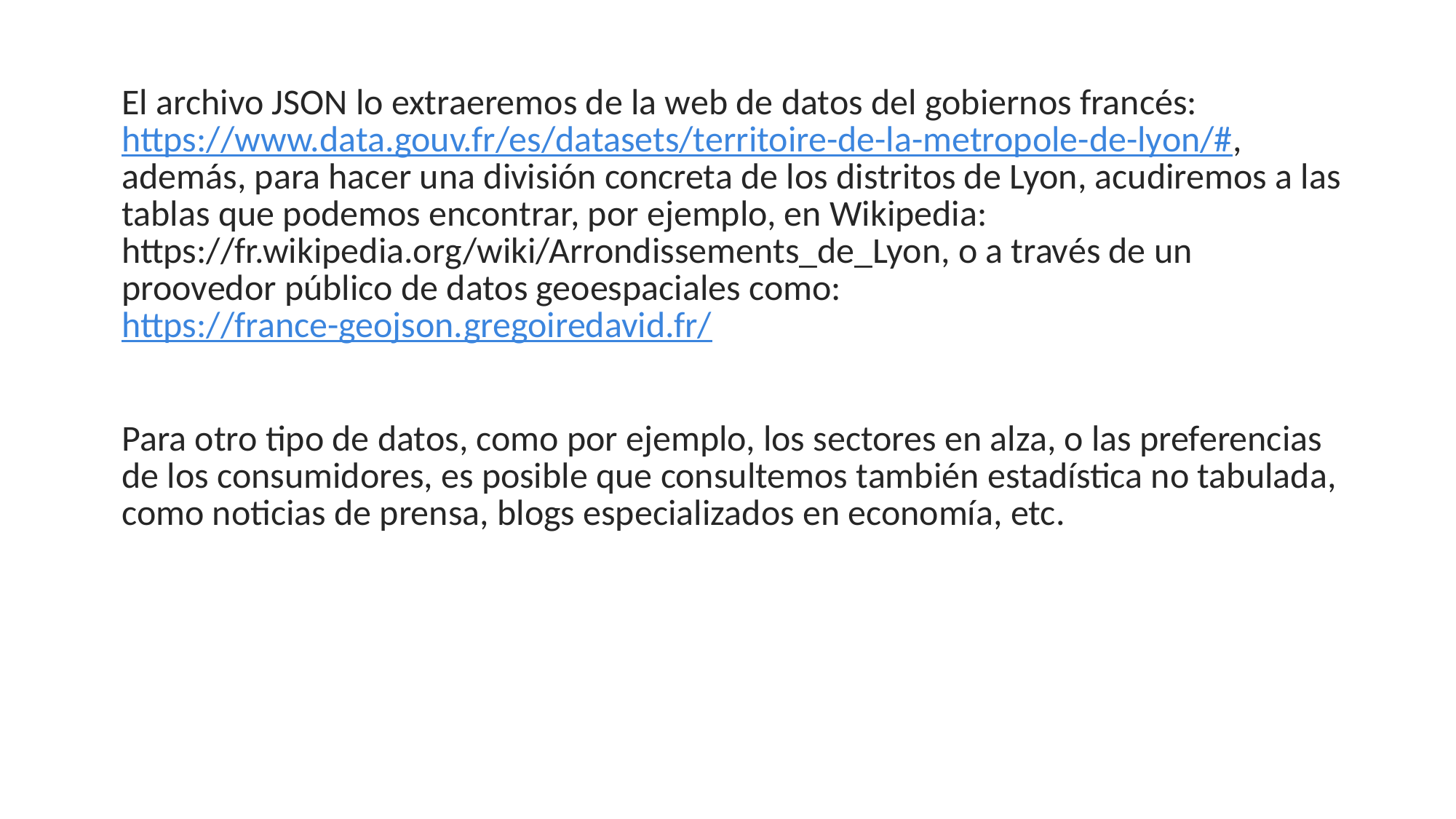

El archivo JSON lo extraeremos de la web de datos del gobiernos francés: https://www.data.gouv.fr/es/datasets/territoire-de-la-metropole-de-lyon/#, además, para hacer una división concreta de los distritos de Lyon, acudiremos a las tablas que podemos encontrar, por ejemplo, en Wikipedia: https://fr.wikipedia.org/wiki/Arrondissements_de_Lyon, o a través de un proovedor público de datos geoespaciales como: https://france-geojson.gregoiredavid.fr/

Para otro tipo de datos, como por ejemplo, los sectores en alza, o las preferencias de los consumidores, es posible que consultemos también estadística no tabulada, como noticias de prensa, blogs especializados en economía, etc.